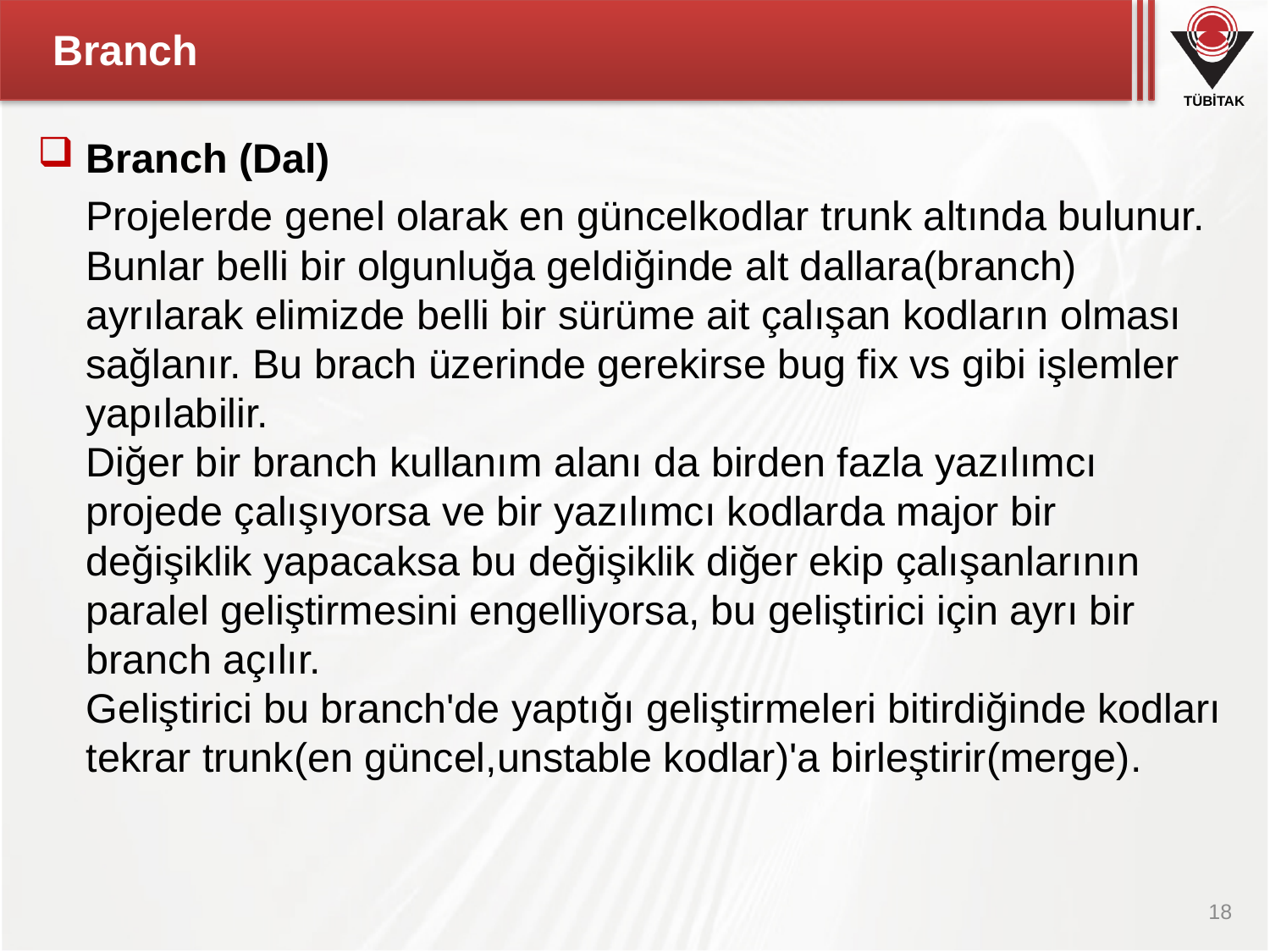

# Branch

Branch (Dal)
 	Projelerde genel olarak en güncelkodlar trunk altında bulunur. Bunlar belli bir olgunluğa geldiğinde alt dallara(branch) ayrılarak elimizde belli bir sürüme ait çalışan kodların olması sağlanır. Bu brach üzerinde gerekirse bug fix vs gibi işlemler yapılabilir.
Diğer bir branch kullanım alanı da birden fazla yazılımcı projede çalışıyorsa ve bir yazılımcı kodlarda major bir değişiklik yapacaksa bu değişiklik diğer ekip çalışanlarının paralel geliştirmesini engelliyorsa, bu geliştirici için ayrı bir branch açılır.
Geliştirici bu branch'de yaptığı geliştirmeleri bitirdiğinde kodları tekrar trunk(en güncel,unstable kodlar)'a birleştirir(merge).
18